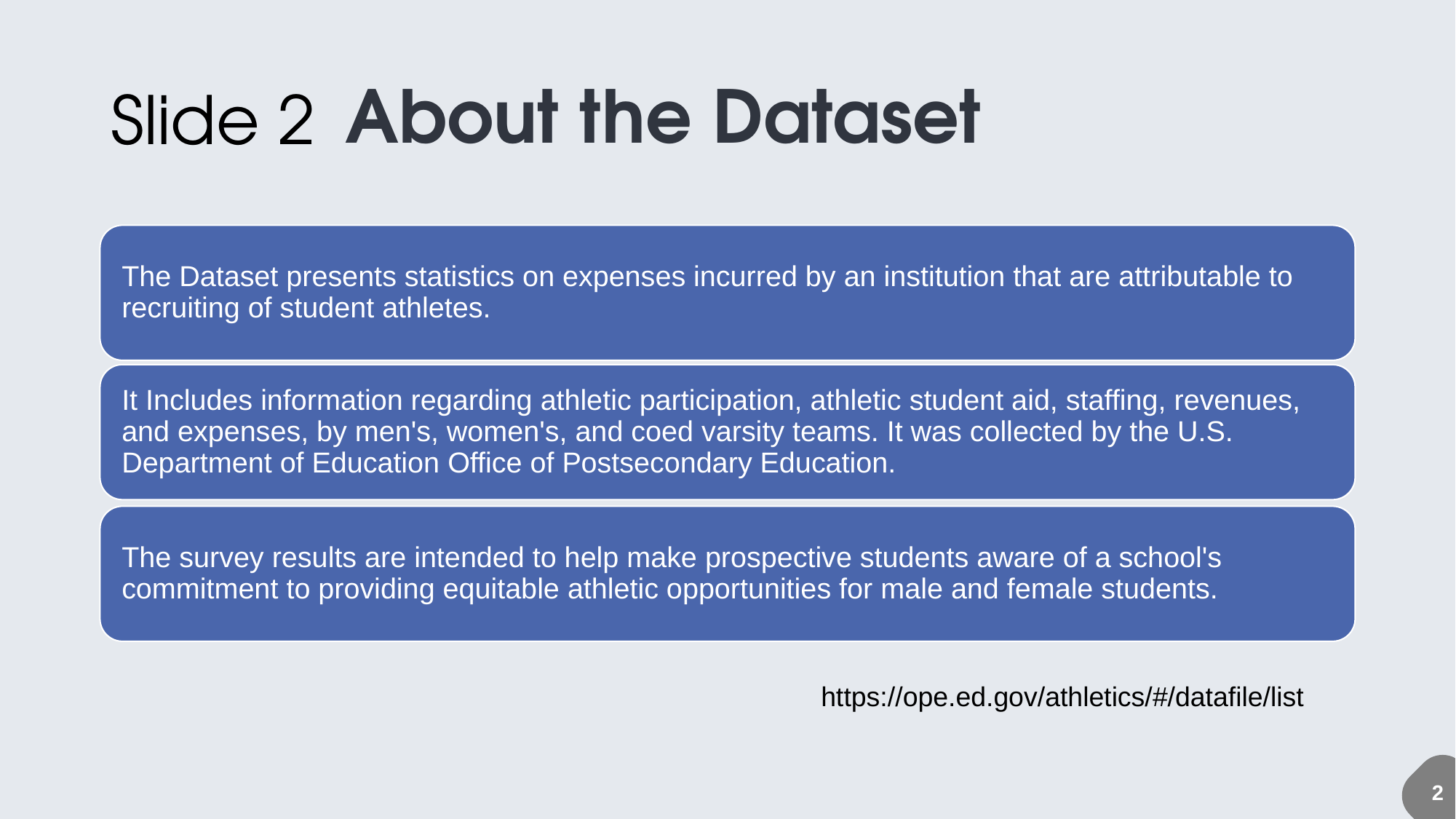

# Slide 2
About the Dataset
The Dataset presents statistics on expenses incurred by an institution that are attributable to recruiting of student athletes.
It Includes information regarding athletic participation, athletic student aid, staffing, revenues, and expenses, by men's, women's, and coed varsity teams. It was collected by the U.S. Department of Education Office of Postsecondary Education.
The survey results are intended to help make prospective students aware of a school's commitment to providing equitable athletic opportunities for male and female students.
https://ope.ed.gov/athletics/#/datafile/list

2